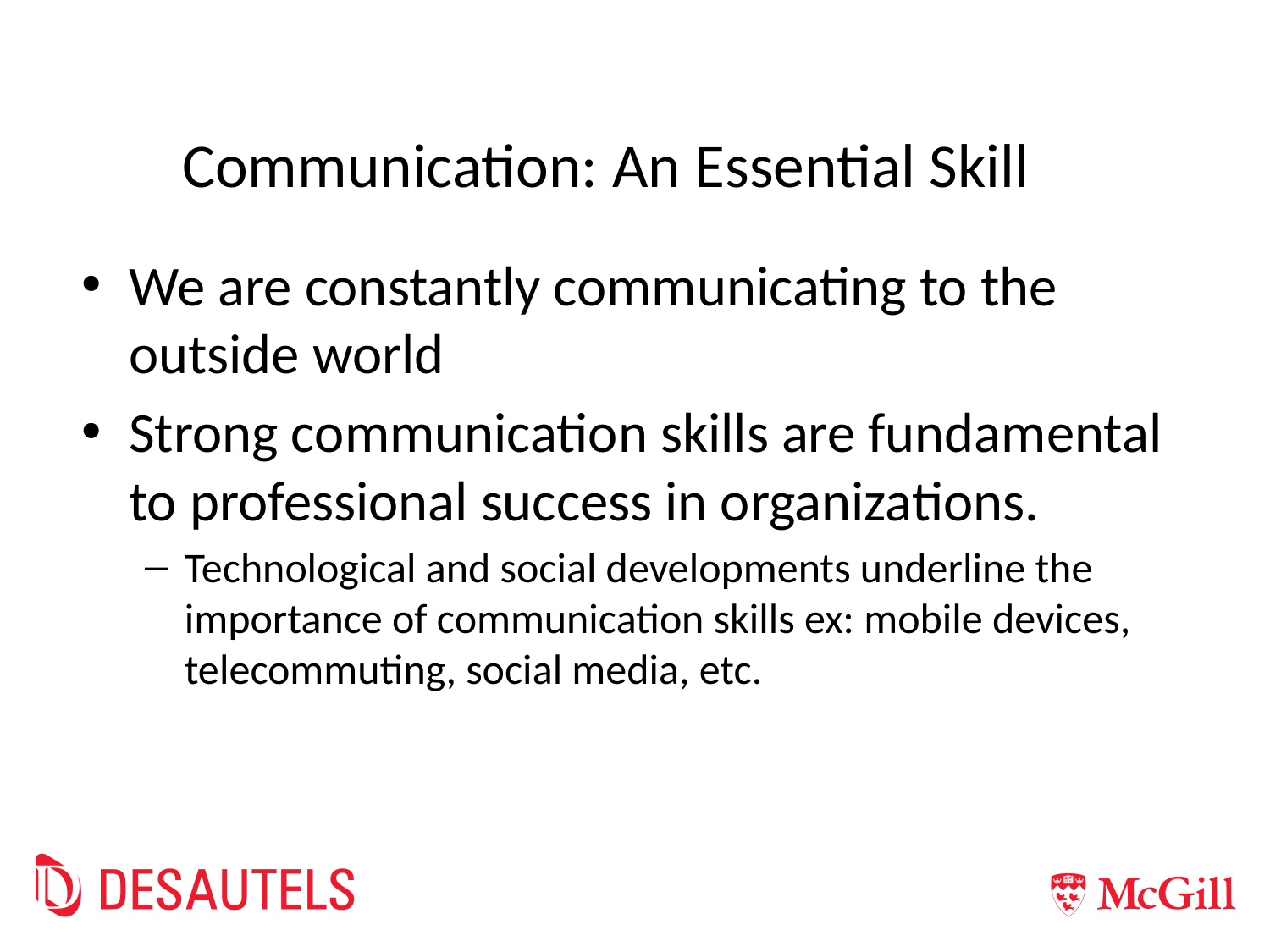

Communication: An Essential Skill
We are constantly communicating to the outside world
Strong communication skills are fundamental to professional success in organizations.
Technological and social developments underline the importance of communication skills ex: mobile devices, telecommuting, social media, etc.